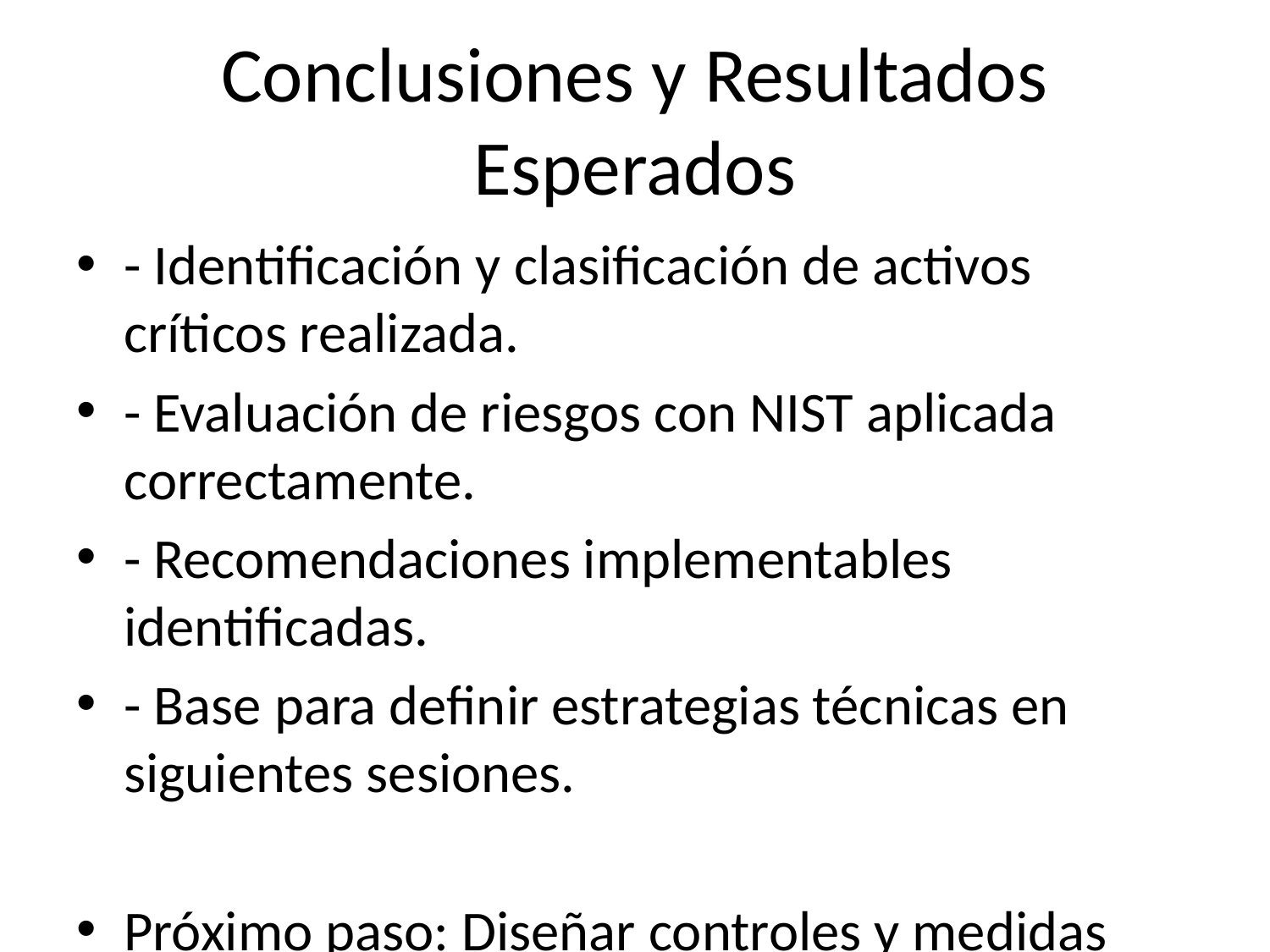

# Conclusiones y Resultados Esperados
- Identificación y clasificación de activos críticos realizada.
- Evaluación de riesgos con NIST aplicada correctamente.
- Recomendaciones implementables identificadas.
- Base para definir estrategias técnicas en siguientes sesiones.

Próximo paso: Diseñar controles y medidas con base en este diagnóstico.